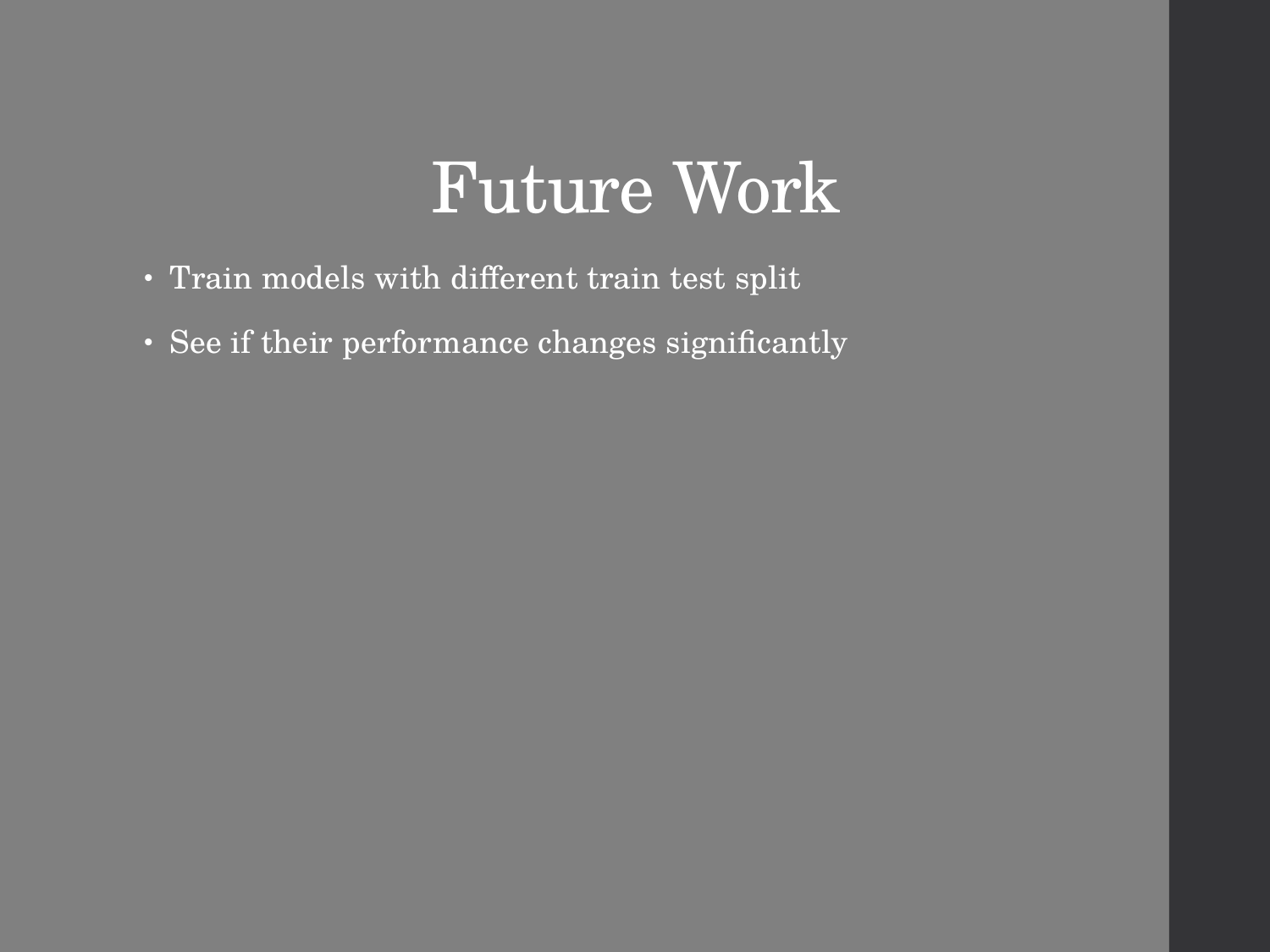

# Future Work
Train models with different train test split
See if their performance changes significantly